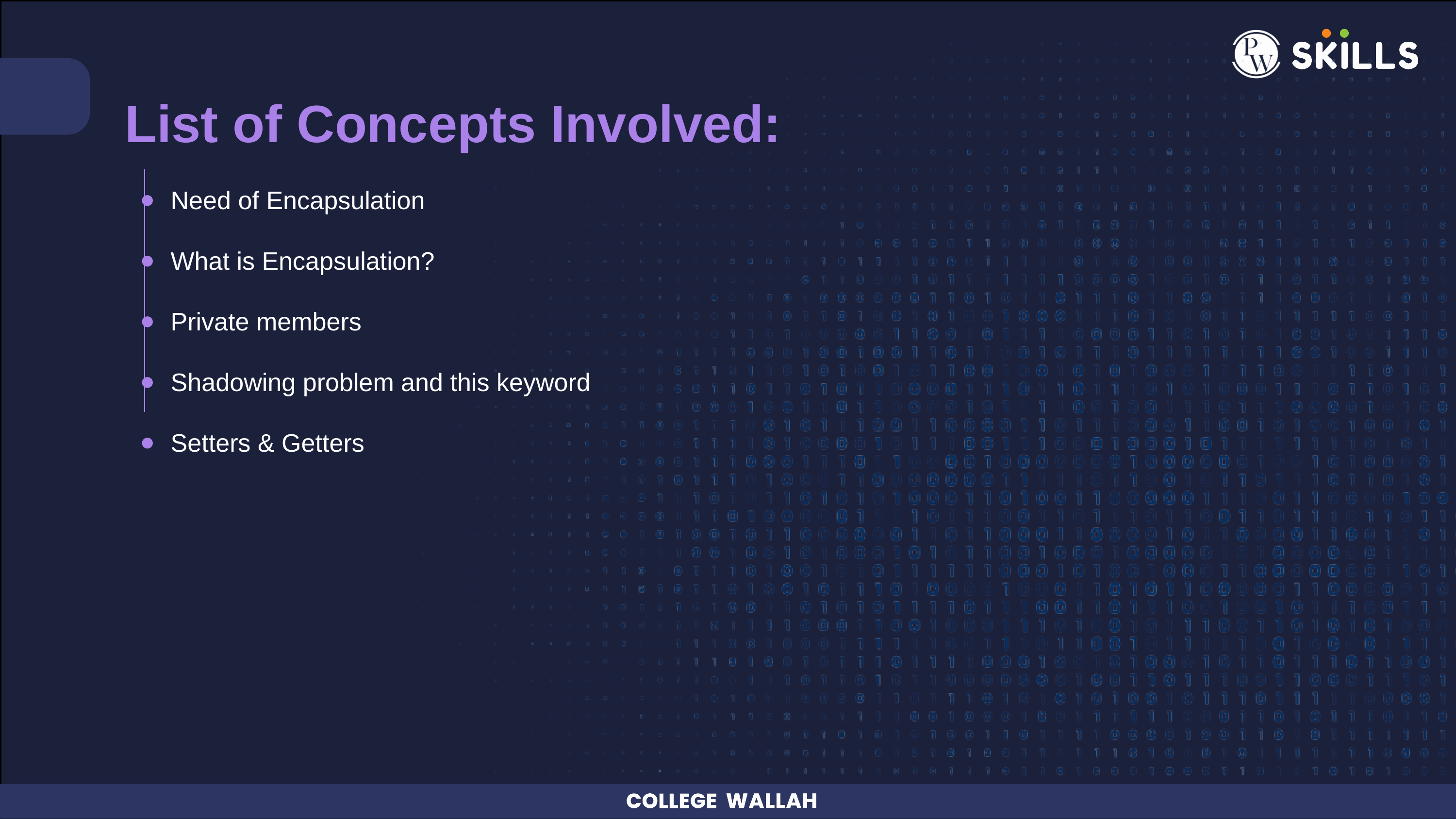

List of Concepts Involved:
Need of Encapsulation
What is Encapsulation?
Private members
Shadowing problem and this keyword
Setters & Getters